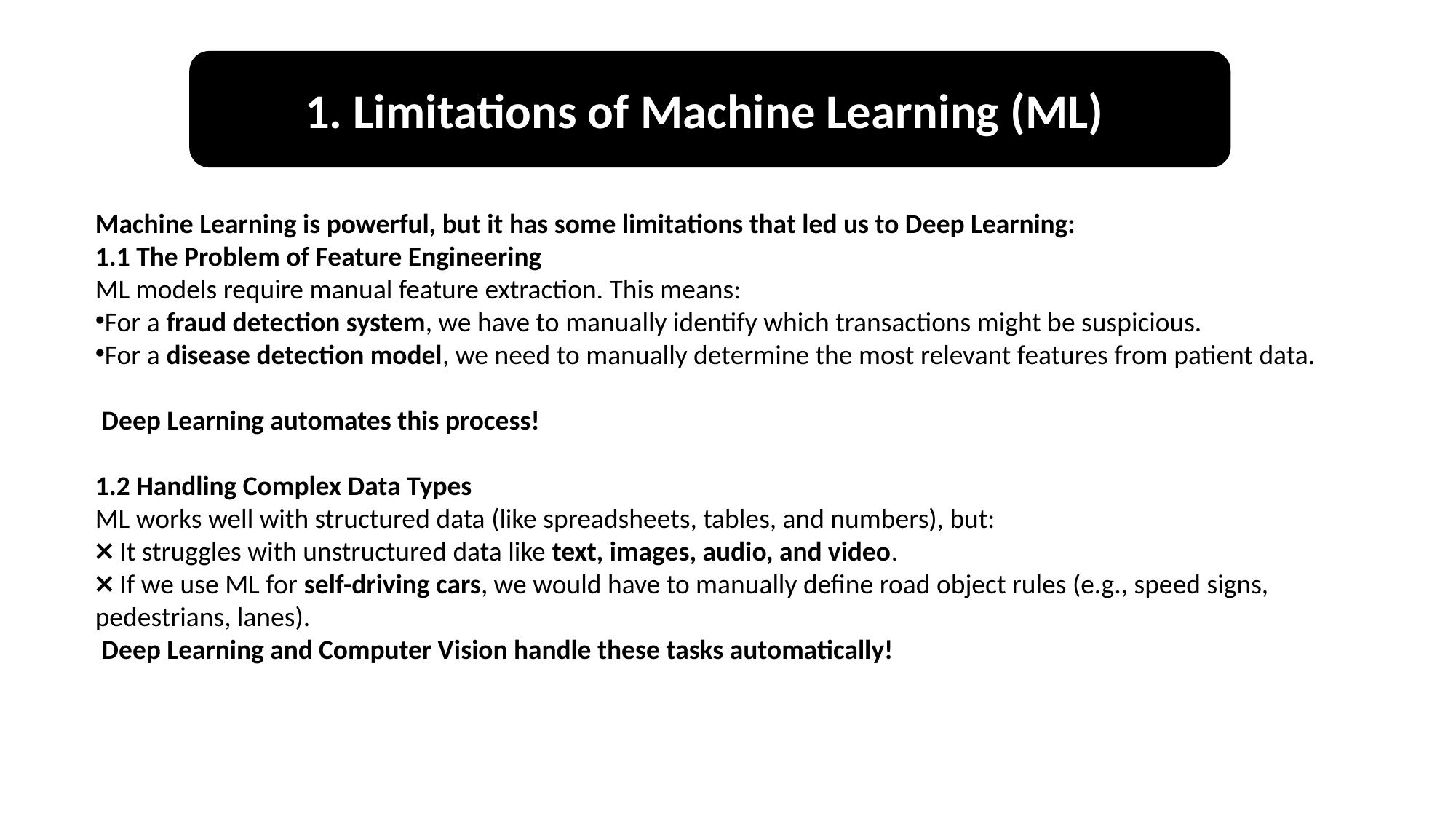

1. Limitations of Machine Learning (ML)
Machine Learning is powerful, but it has some limitations that led us to Deep Learning:
1.1 The Problem of Feature Engineering
ML models require manual feature extraction. This means:
For a fraud detection system, we have to manually identify which transactions might be suspicious.
For a disease detection model, we need to manually determine the most relevant features from patient data.

 Deep Learning automates this process!

1.2 Handling Complex Data Types
ML works well with structured data (like spreadsheets, tables, and numbers), but:
❌ It struggles with unstructured data like text, images, audio, and video.
❌ If we use ML for self-driving cars, we would have to manually define road object rules (e.g., speed signs, pedestrians, lanes).
 Deep Learning and Computer Vision handle these tasks automatically!